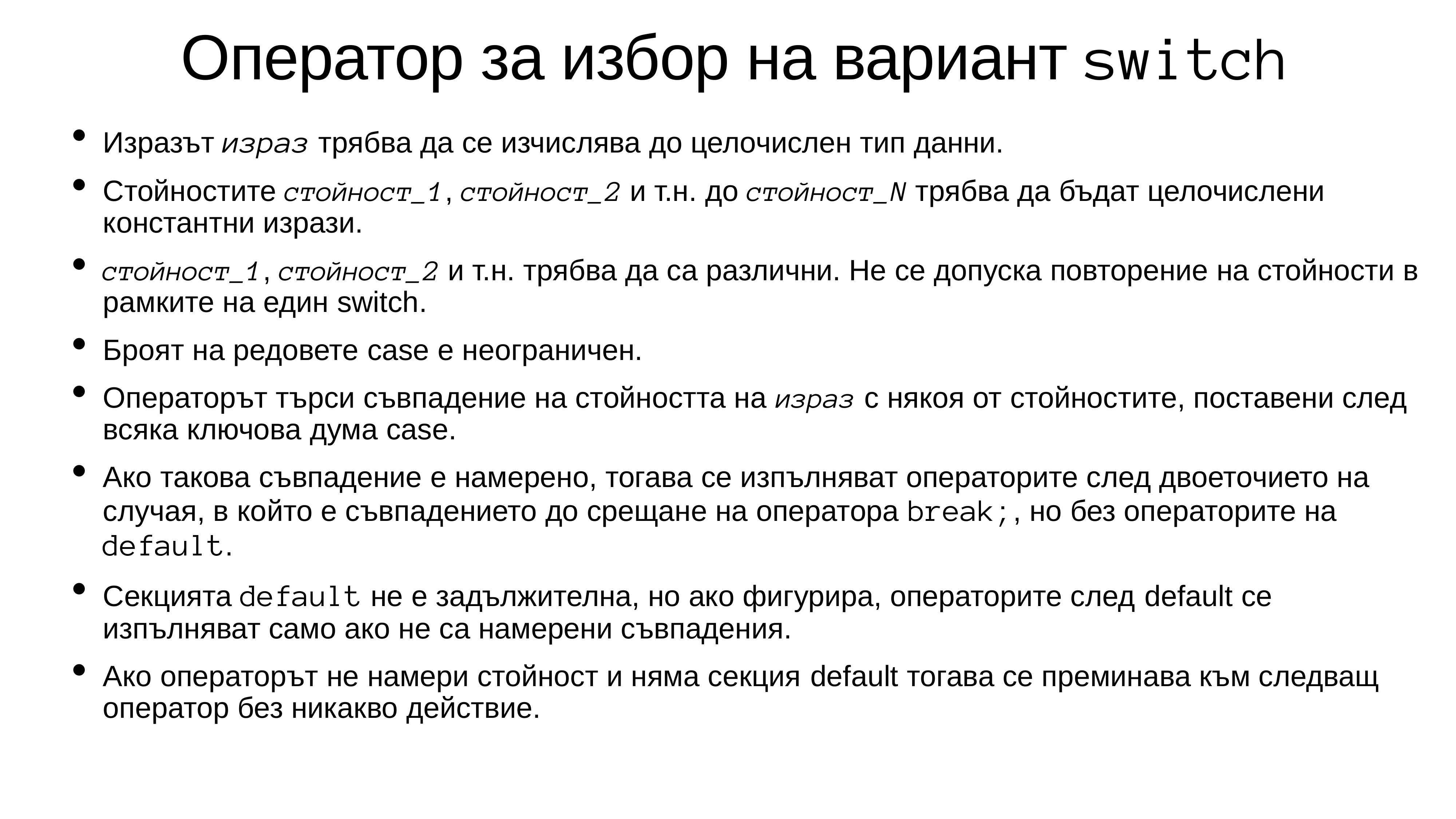

# Оператор за избор на вариант switch
Изразът израз трябва да се изчислява до целочислен тип данни.
Стойностите стойност_1, стойност_2 и т.н. до стойност_N трябва да бъдат целочислени константни изрази.
стойност_1, стойност_2 и т.н. трябва да са различни. Не се допуска повторение на стойности в рамките на един switch.
Броят на редовете case е неограничен.
Операторът търси съвпадение на стойността на израз с някоя от стойностите, поставени след всяка ключова дума case.
Ако такова съвпадение е намерено, тогава се изпълняват операторите след двоеточието на случая, в който е съвпадението до срещане на оператора break;, но без операторите на default.
Секцията default не е задължителна, но ако фигурира, операторите след default се изпълняват само ако не са намерени съвпадения.
Ако операторът не намери стойност и няма секция default тогава се преминава към следващ оператор без никакво действие.